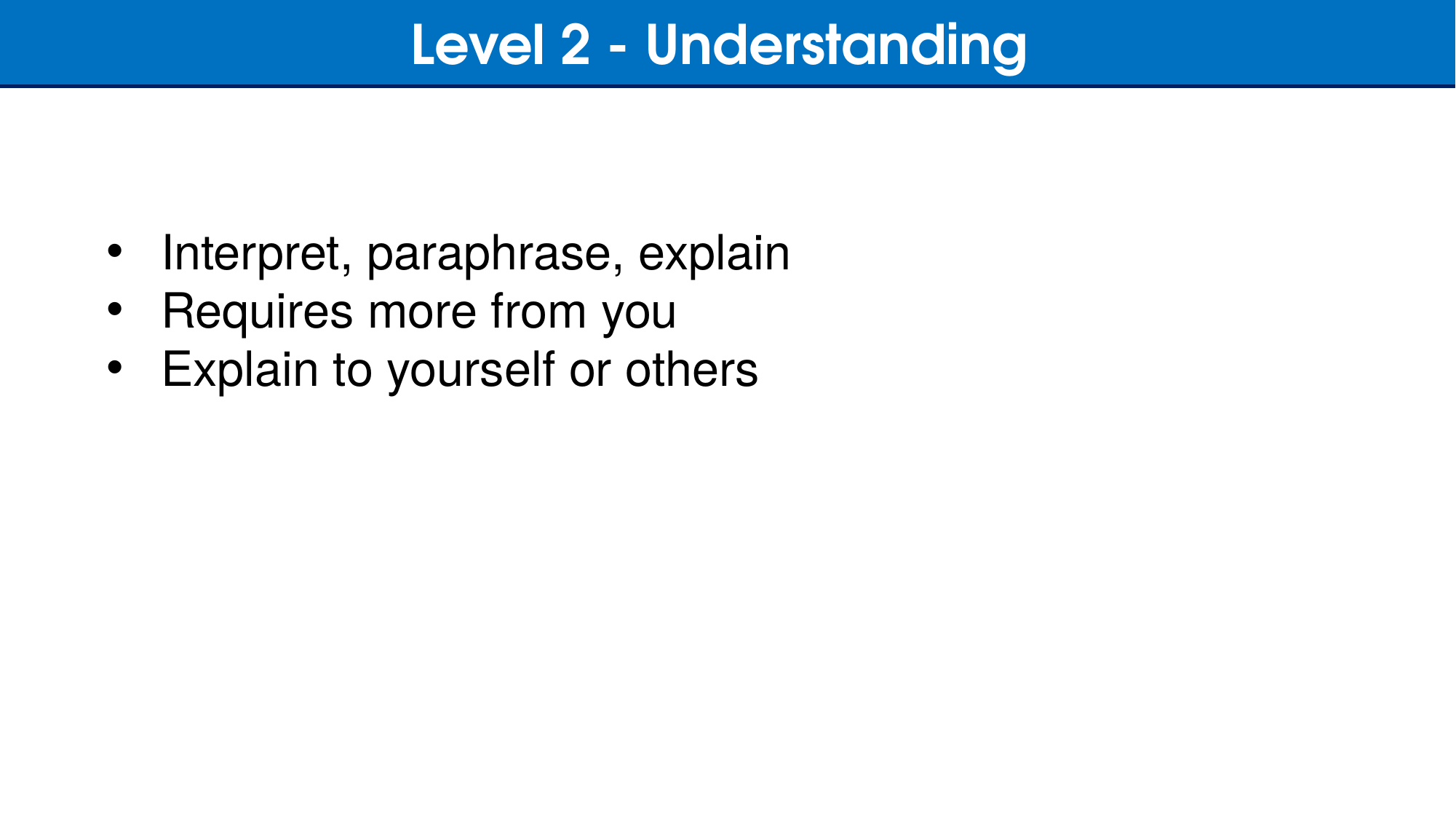

Level 2 - Understanding
Interpret, paraphrase, explain
Requires more from you
Explain to yourself or others
8